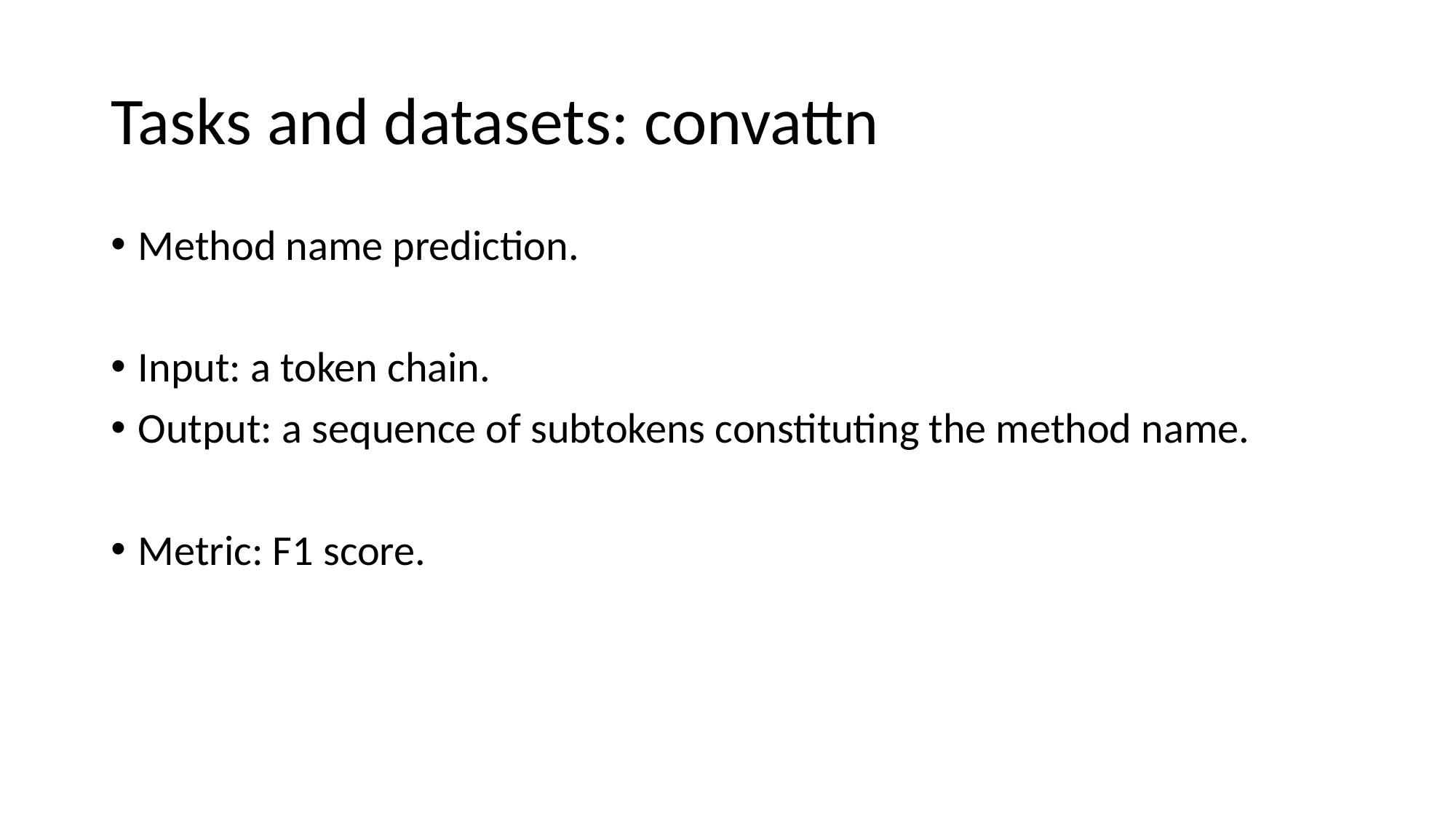

# Tasks and datasets: convattn
Method name prediction.

Input: a token chain.
Output: a sequence of subtokens constituting the method name.

Metric: F1 score.